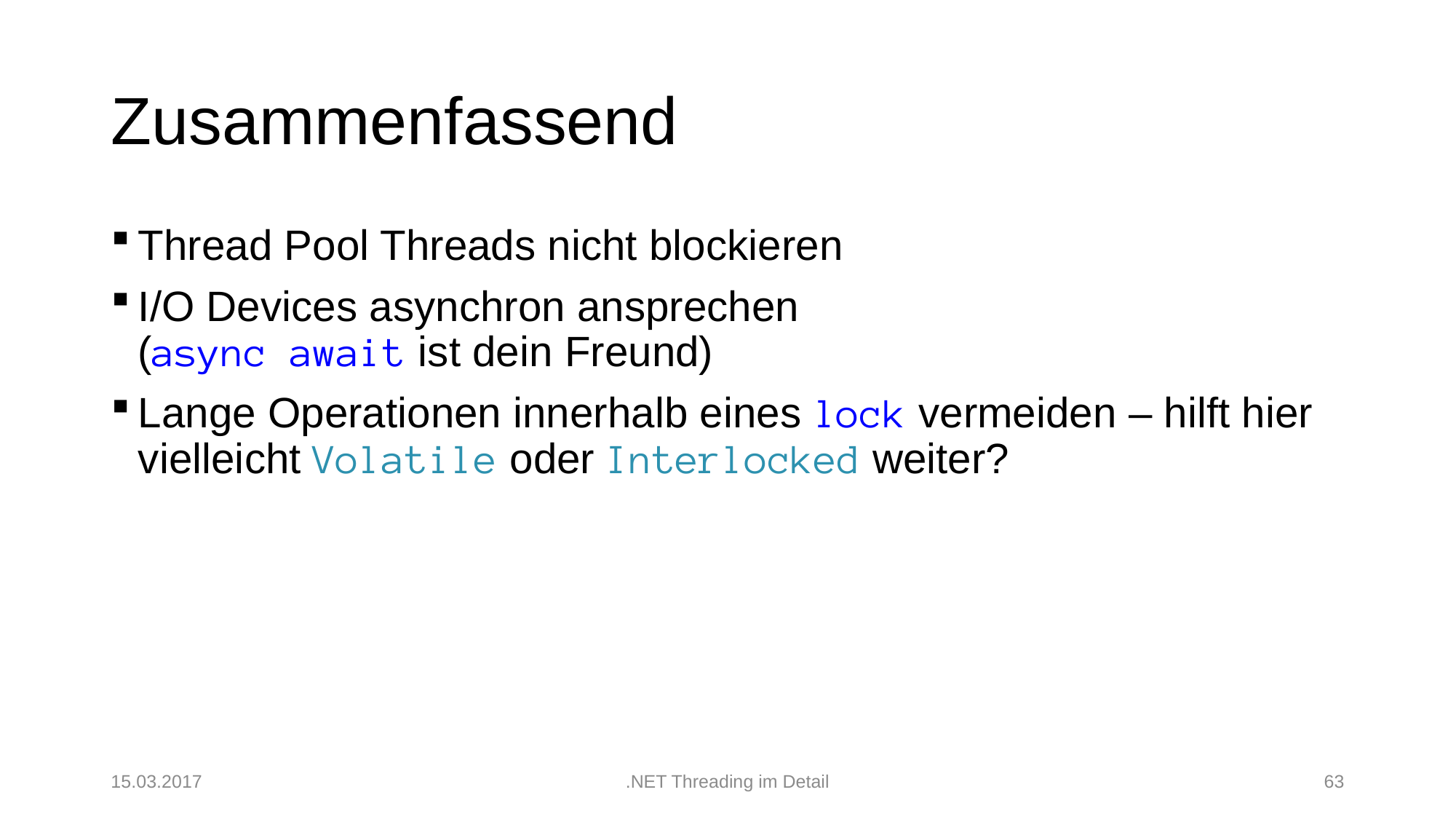

# Zusammenfassend
Thread Pool Threads nicht blockieren
I/O Devices asynchron ansprechen
(async await ist dein Freund)
Lange Operationen innerhalb eines lock vermeiden – hilft hier vielleicht Volatile oder Interlocked weiter?
15.03.2017
.NET Threading im Detail
63